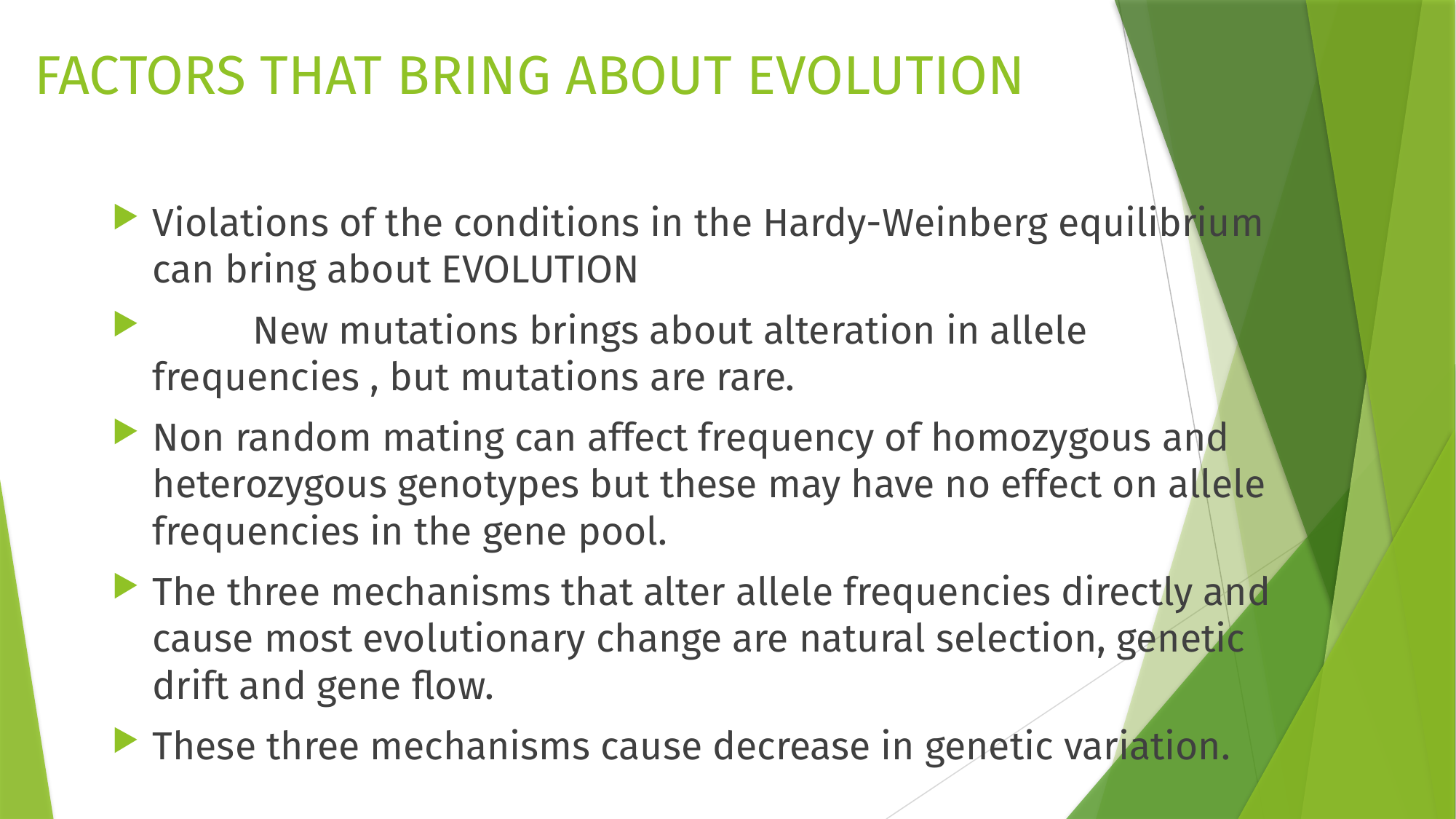

# FACTORS THAT BRING ABOUT EVOLUTION
Violations of the conditions in the Hardy-Weinberg equilibrium can bring about EVOLUTION
	New mutations brings about alteration in allele frequencies , but mutations are rare.
Non random mating can affect frequency of homozygous and heterozygous genotypes but these may have no effect on allele frequencies in the gene pool.
The three mechanisms that alter allele frequencies directly and cause most evolutionary change are natural selection, genetic drift and gene flow.
These three mechanisms cause decrease in genetic variation.